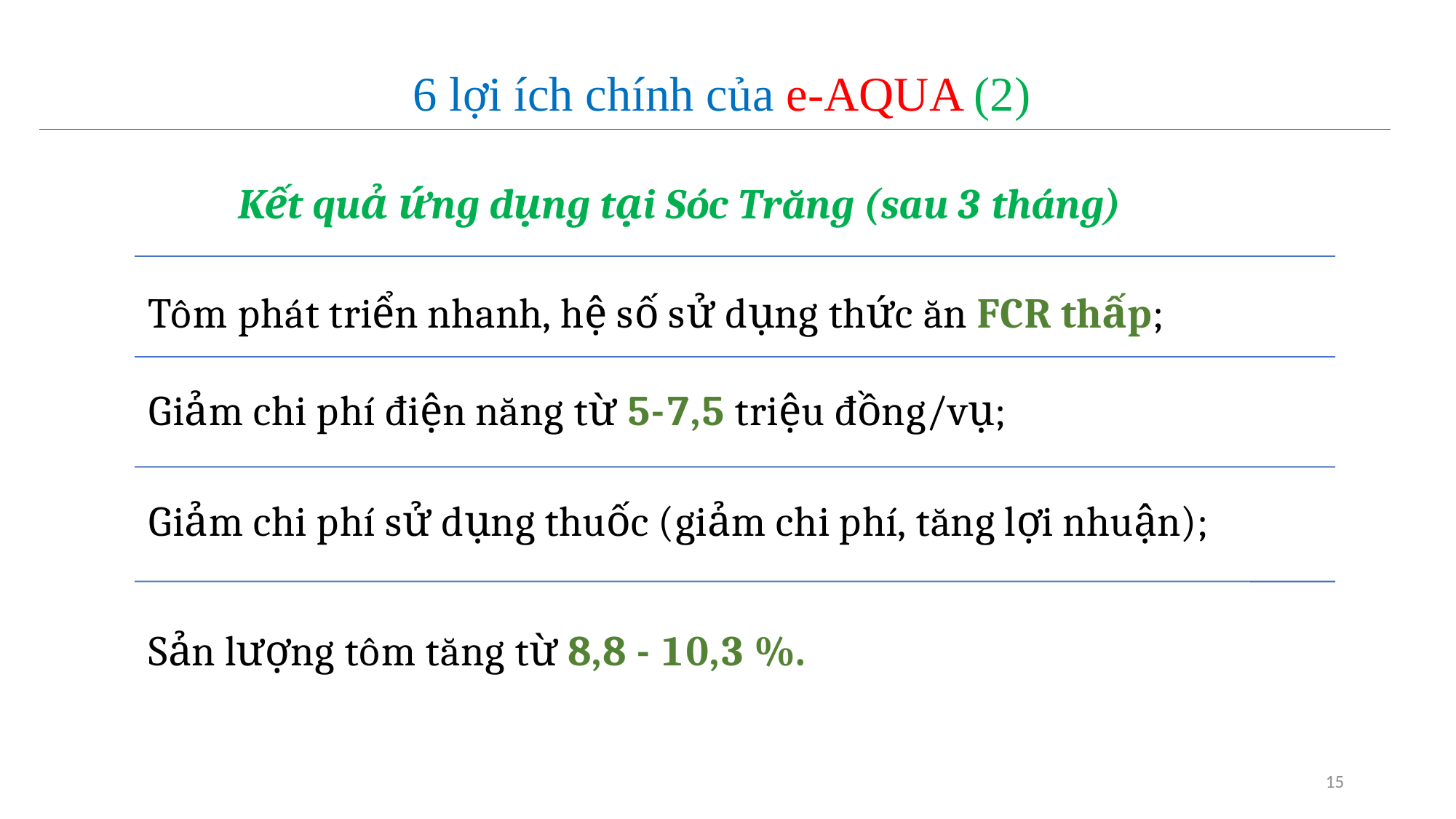

# 6 lợi ích chính của e-AQUA (2)
Kết quả ứng dụng tại Sóc Trăng (sau 3 tháng)

Tôm phát triển nhanh, hệ số sử dụng thức ăn FCR thấp;

Giảm chi phí điện năng từ 5-7,5 triệu đồng/vụ;

Giảm chi phí sử dụng thuốc (giảm chi phí, tăng lợi nhuận);

Sản lượng tôm tăng từ 8,8 - 10,3 %.
15